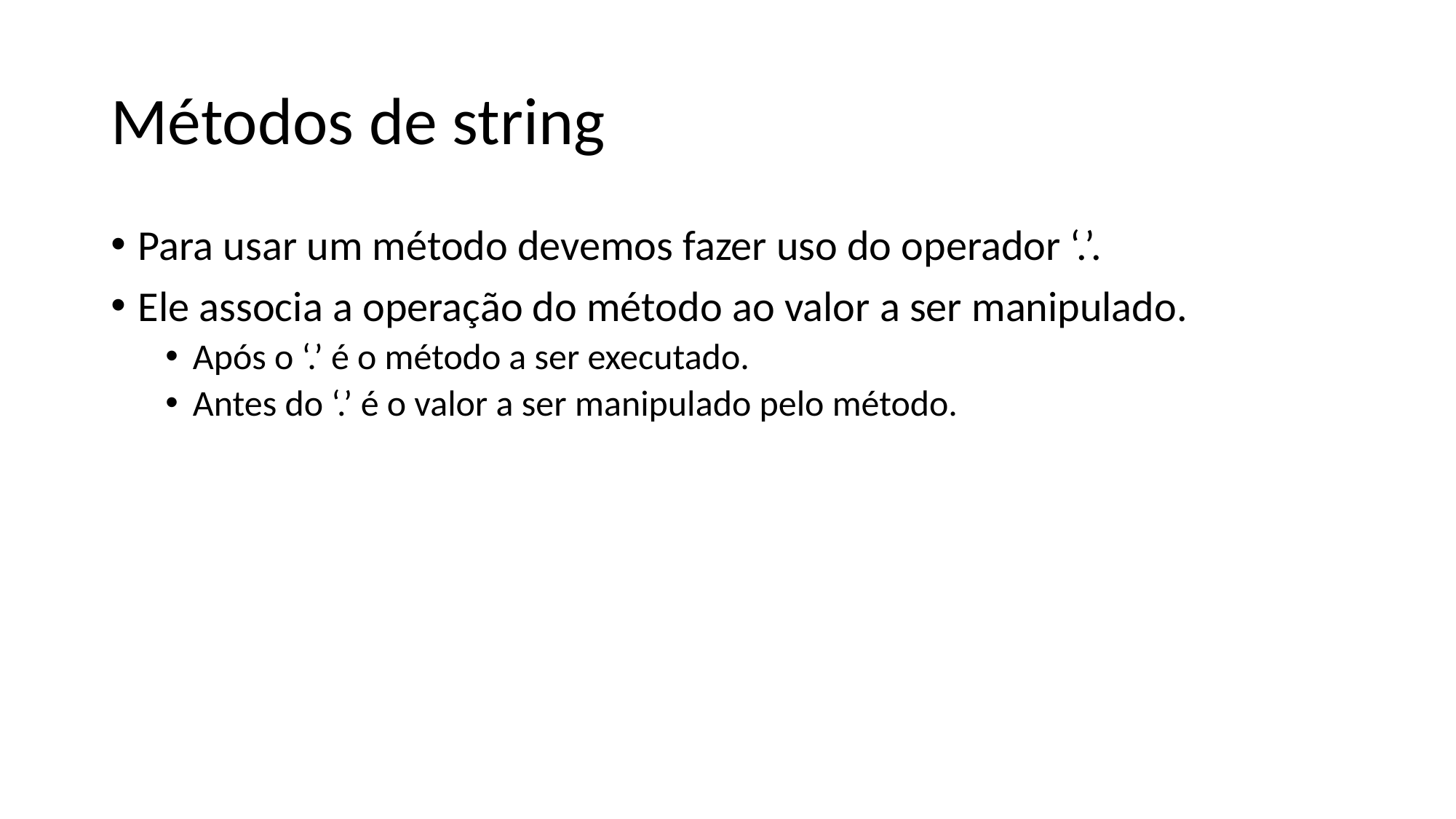

# Métodos de string
Para usar um método devemos fazer uso do operador ‘.’.
Ele associa a operação do método ao valor a ser manipulado.
Após o ‘.’ é o método a ser executado.
Antes do ‘.’ é o valor a ser manipulado pelo método.